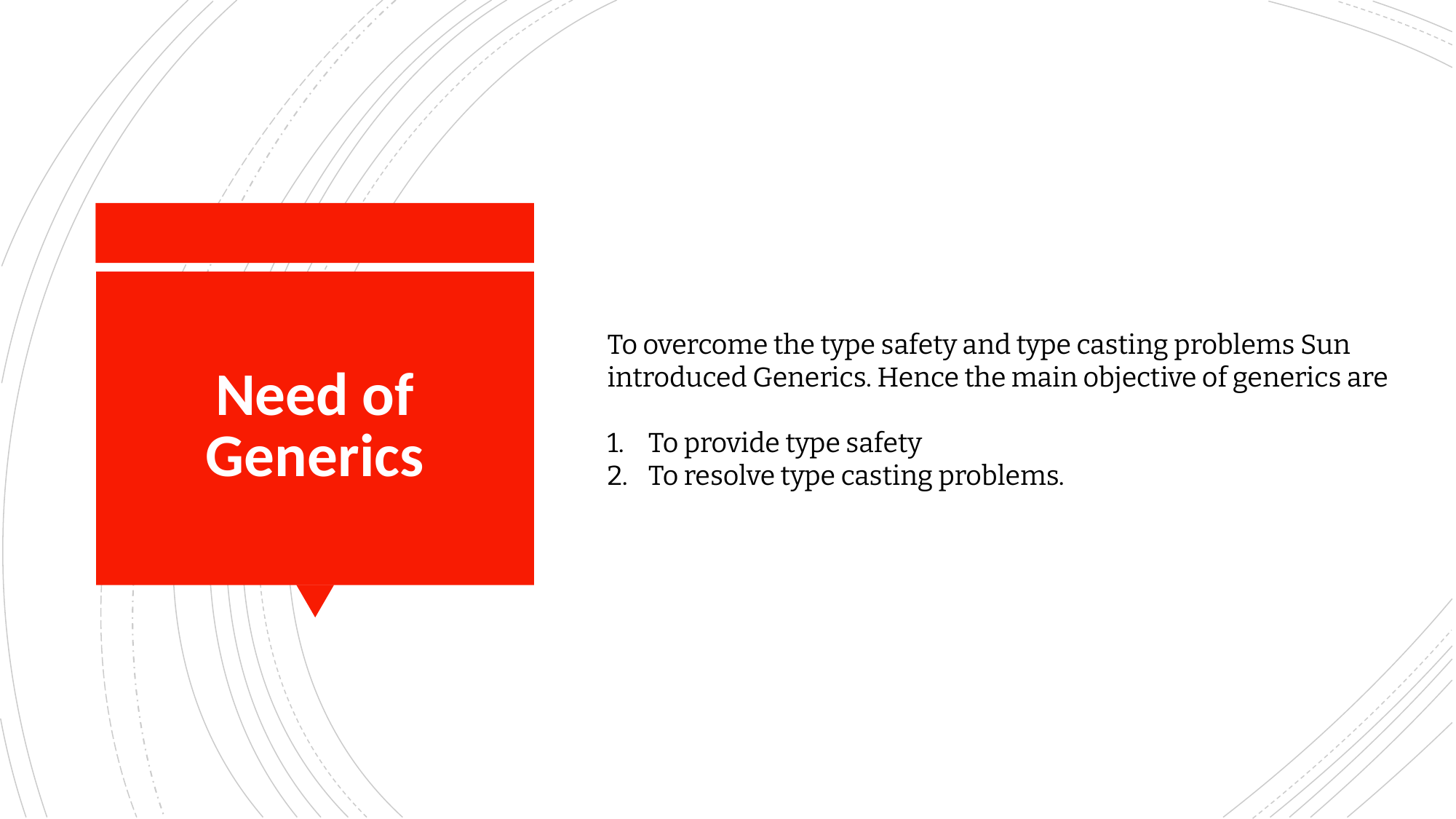

# Need of Generics
To overcome the type safety and type casting problems Sun introduced Generics. Hence the main objective of generics are

To provide type safety
To resolve type casting problems.